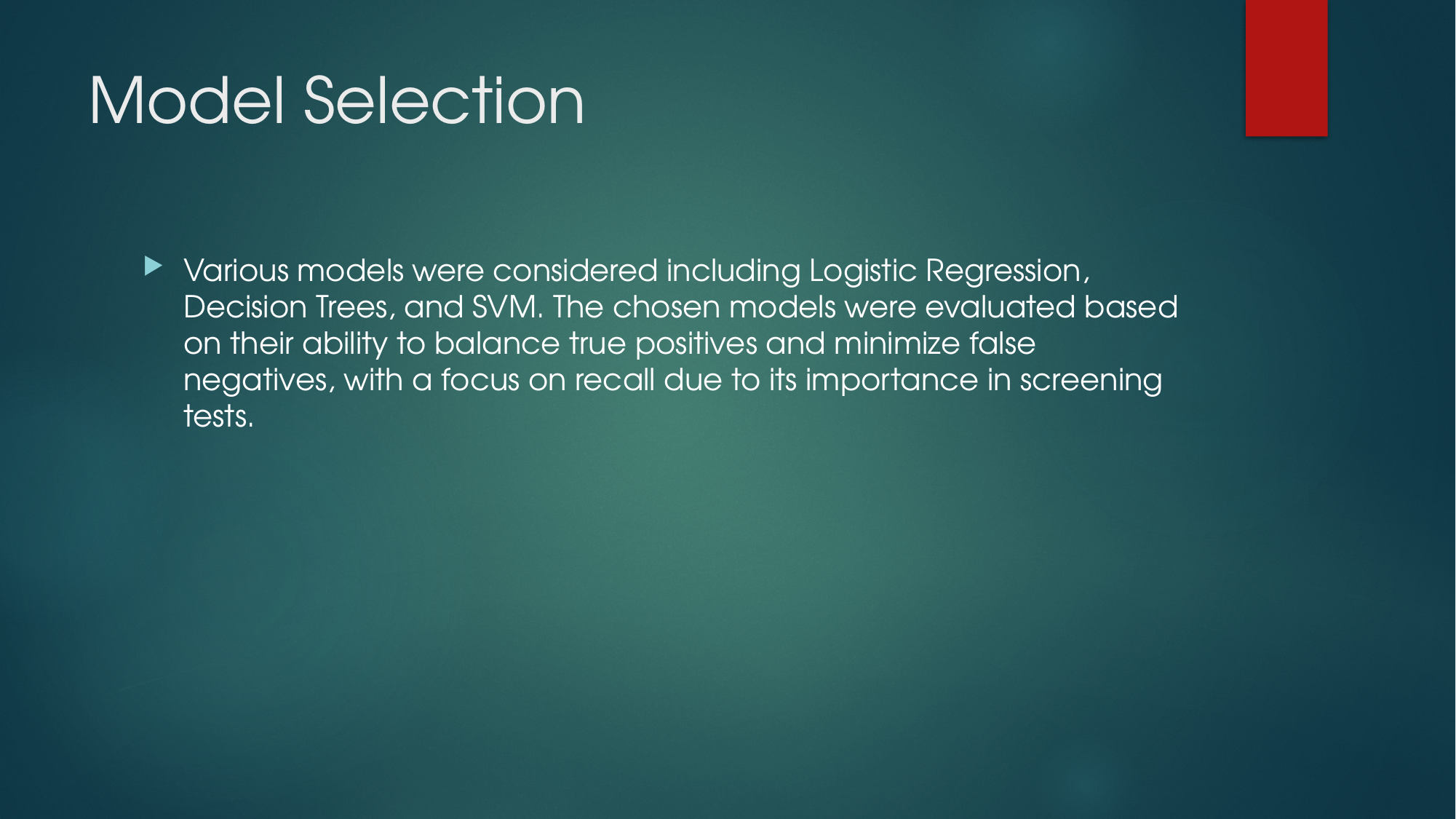

# Model Selection
Various models were considered including Logistic Regression, Decision Trees, and SVM. The chosen models were evaluated based on their ability to balance true positives and minimize false negatives, with a focus on recall due to its importance in screening tests.